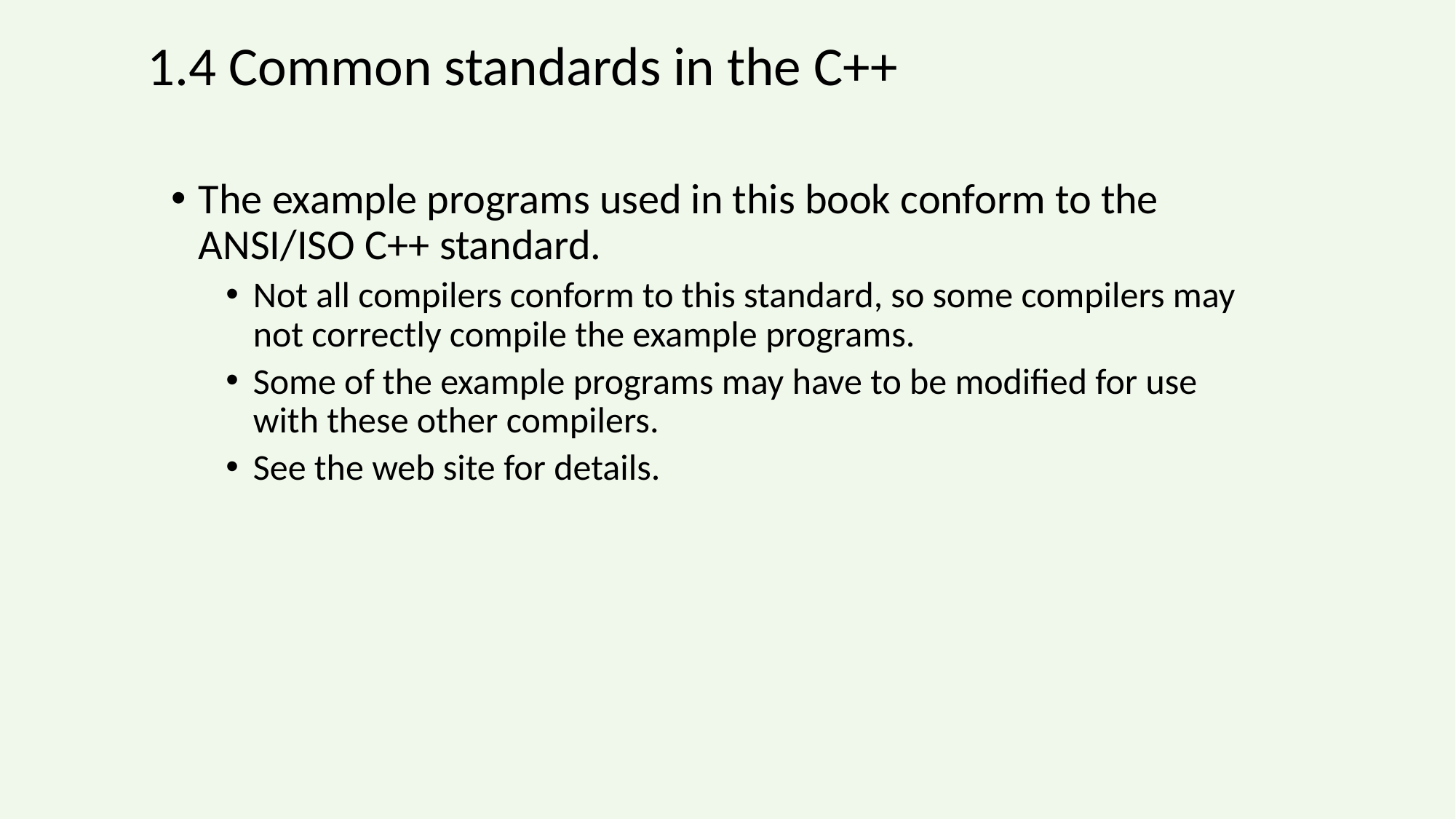

# 1.4 Common standards in the C++
The example programs used in this book conform to the ANSI/ISO C++ standard.
Not all compilers conform to this standard, so some compilers may not correctly compile the example programs.
Some of the example programs may have to be modified for use with these other compilers.
See the web site for details.